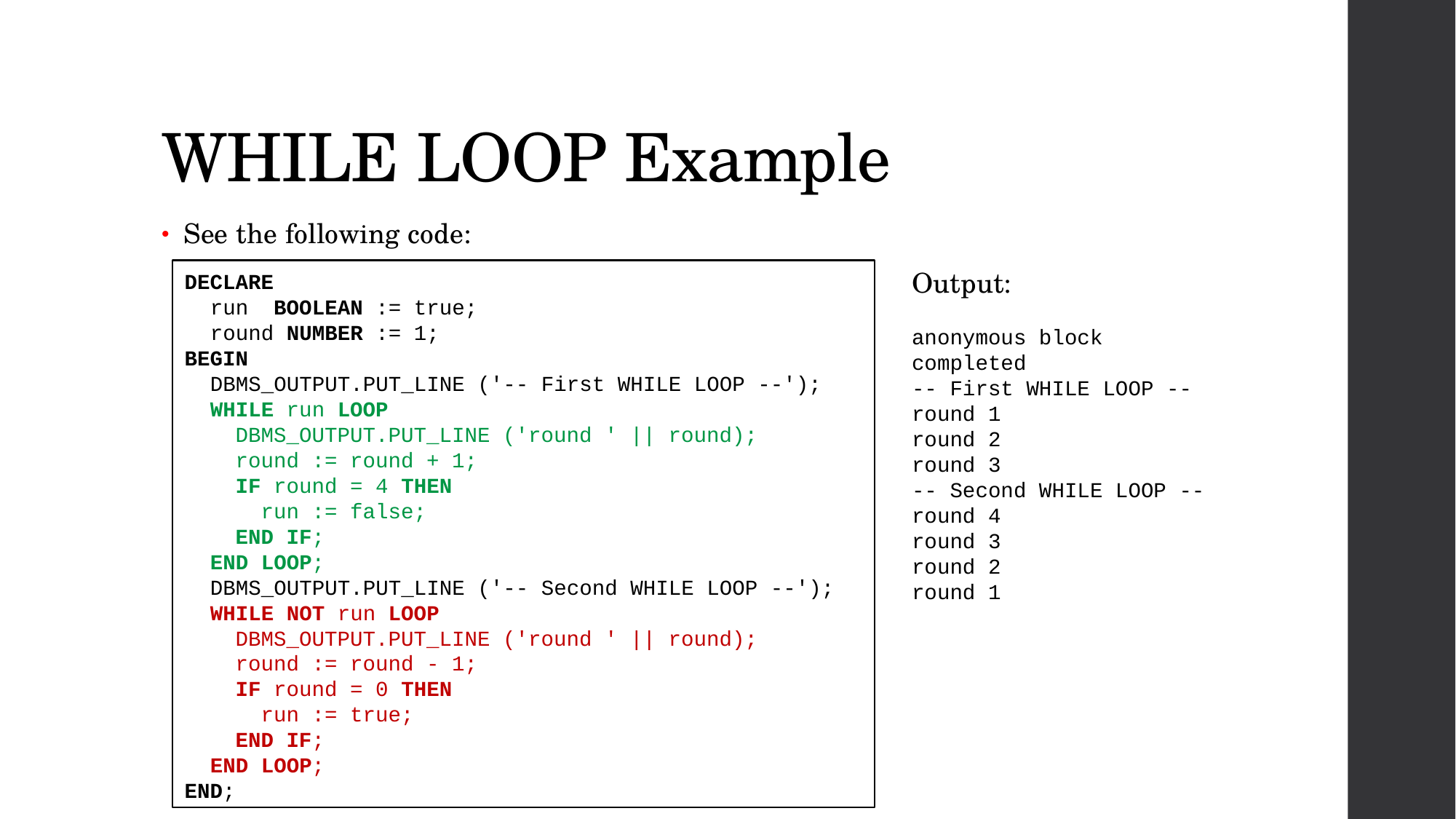

# WHILE LOOP Example
See the following code:

Output:

anonymous block completed
-- First WHILE LOOP --
round 1
round 2
round 3
-- Second WHILE LOOP --
round 4
round 3
round 2
round 1
DECLARE
  run  BOOLEAN := true;
  round NUMBER := 1;
BEGIN
  DBMS_OUTPUT.PUT_LINE ('-- First WHILE LOOP --');
  WHILE run LOOP
    DBMS_OUTPUT.PUT_LINE ('round ' || round);
    round := round + 1;
    IF round = 4 THEN
      run := false;
    END IF;
  END LOOP;
  DBMS_OUTPUT.PUT_LINE ('-- Second WHILE LOOP --');
  WHILE NOT run LOOP
    DBMS_OUTPUT.PUT_LINE ('round ' || round);
    round := round - 1;
    IF round = 0 THEN
      run := true;
    END IF;
  END LOOP;
END;